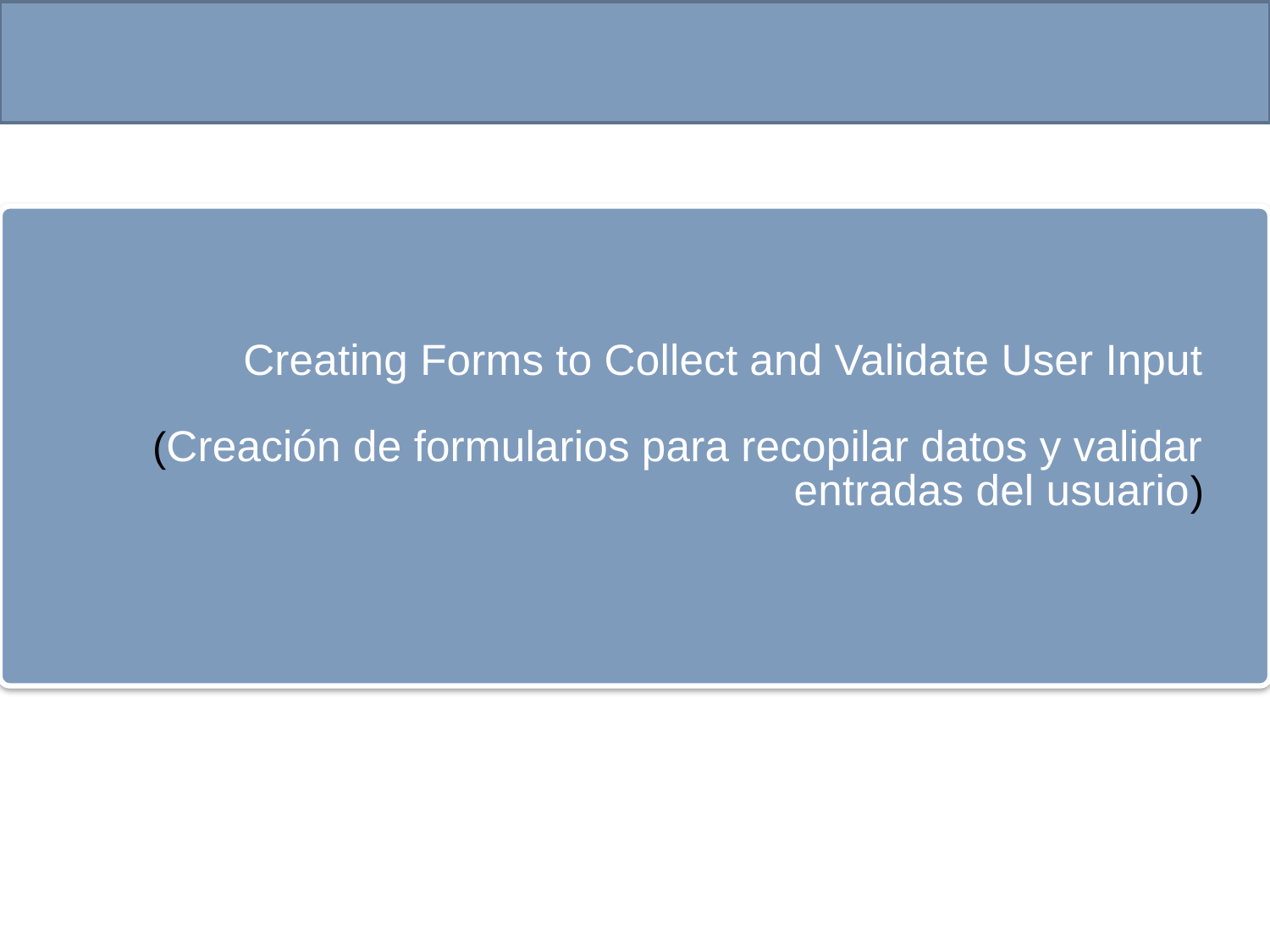

# Creating Forms to Collect and Validate User Input (Creación de formularios para recopilar datos y validar entradas del usuario)